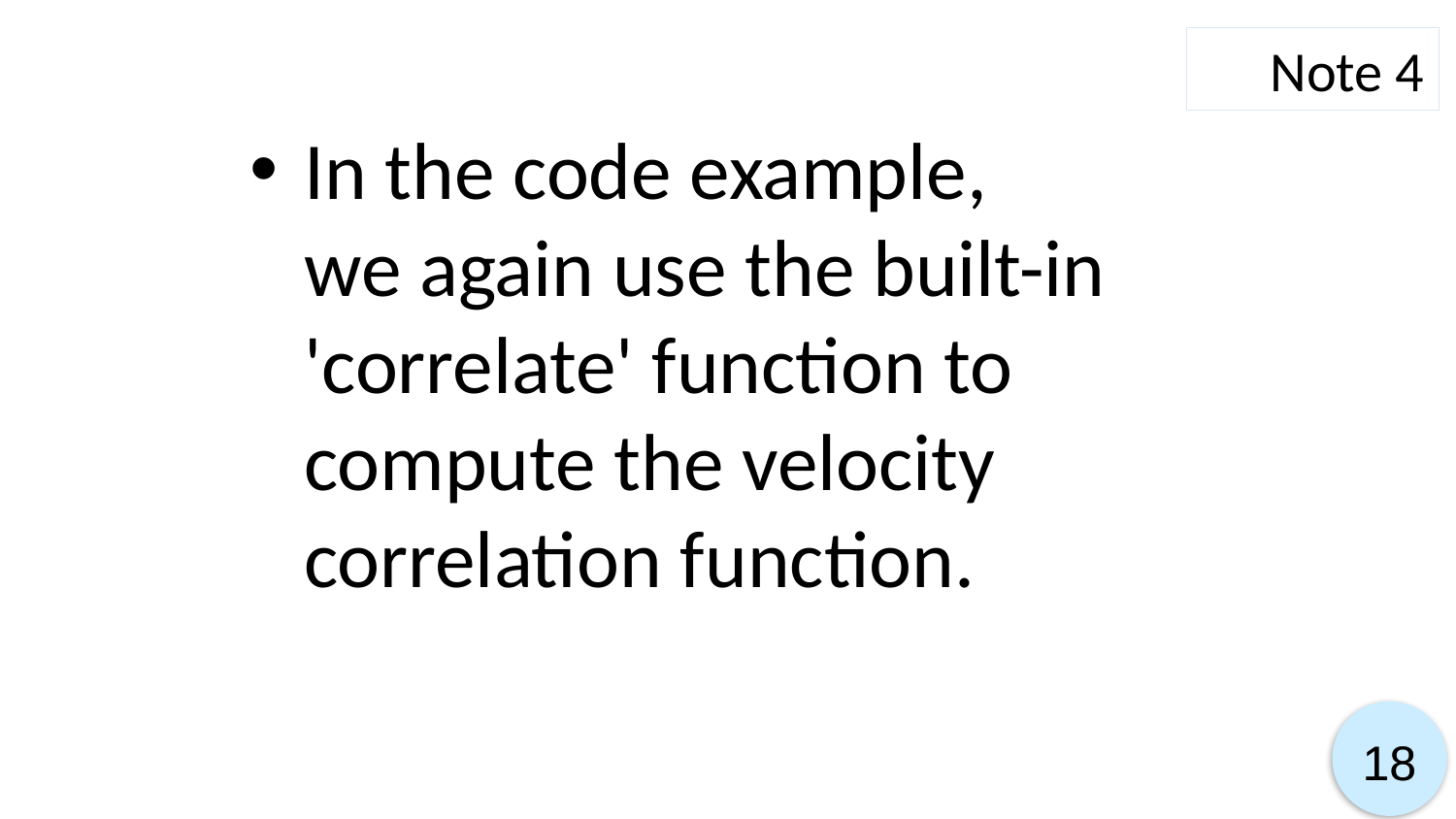

Note 4
In the code example,
we again use the built-in 'correlate' function to compute the velocity correlation function.
18
18